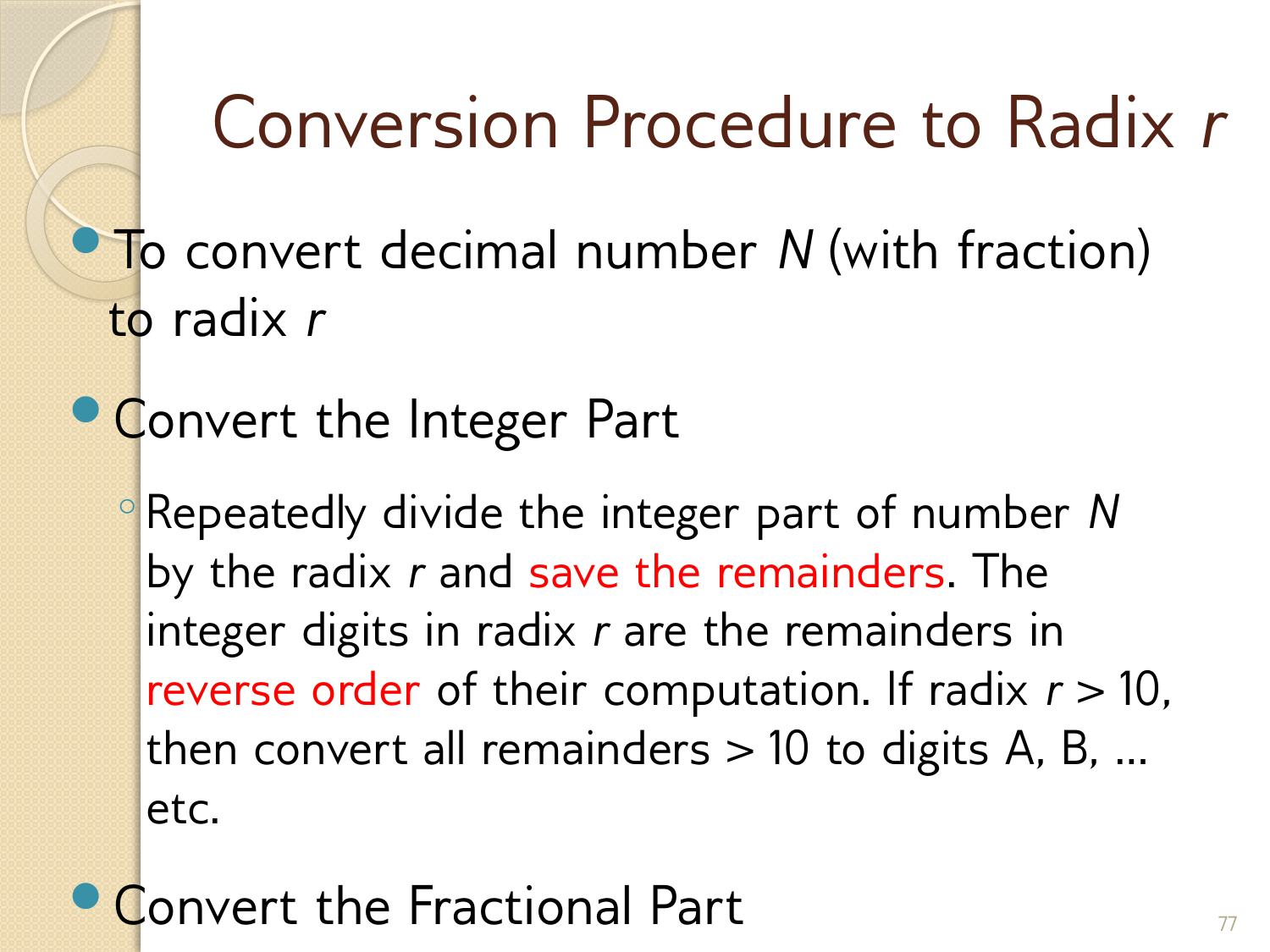

# Conversion Procedure to Radix r
To convert decimal number N (with fraction) to radix r
Convert the Integer Part
Repeatedly divide the integer part of number N by the radix r and save the remainders. The integer digits in radix r are the remainders in reverse order of their computation. If radix r > 10, then convert all remainders > 10 to digits A, B, … etc.
Convert the Fractional Part
Repeatedly multiply the fraction of N by the radix r and save the integer digits that result.  The fraction digits in radix r are the integer digits in order of their computation. If the radix r > 10, then convert all digits > 10 to A, B, … etc.
Join the result together with the radix point
77